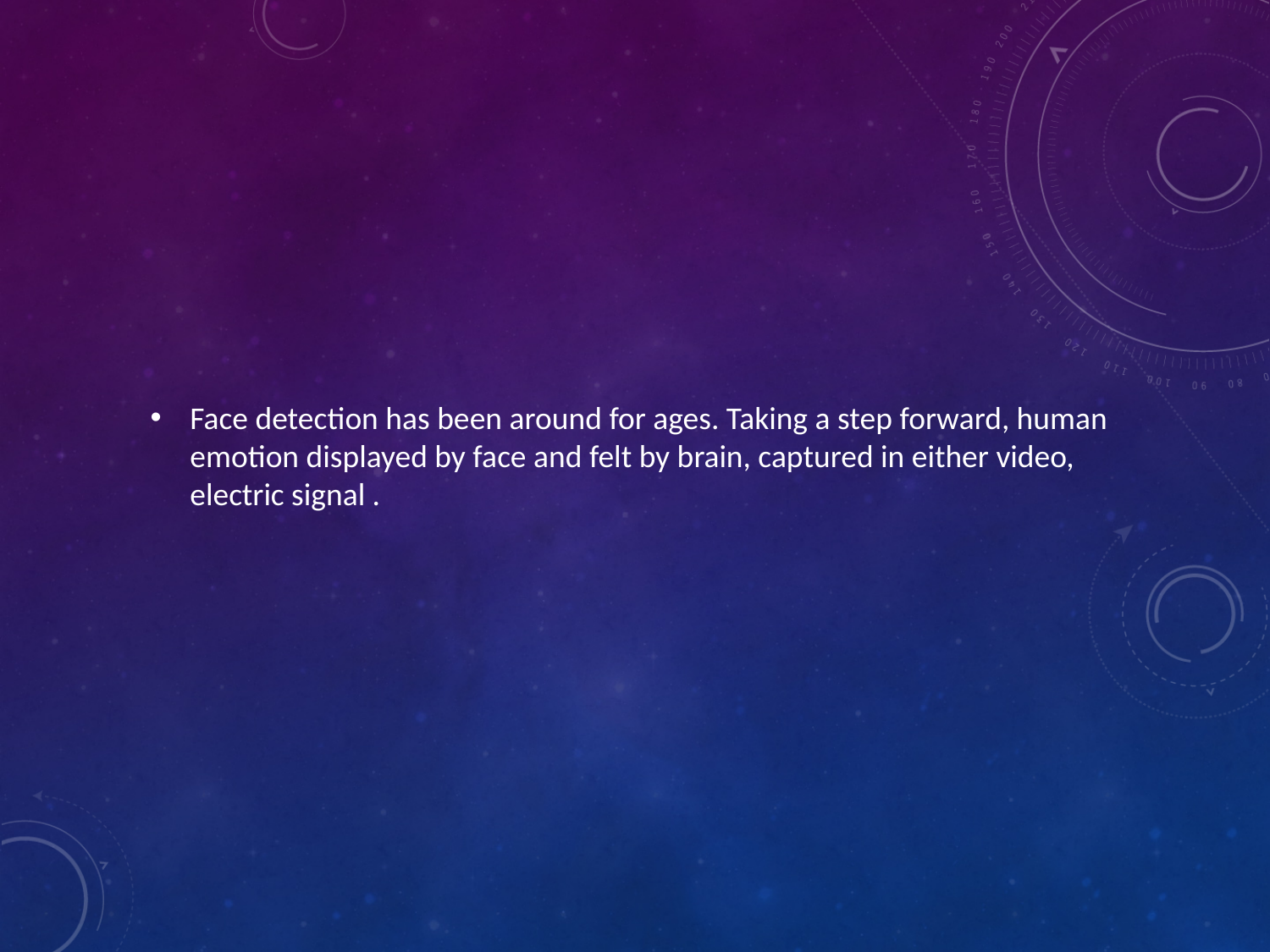

Face detection has been around for ages. Taking a step forward, human emotion displayed by face and felt by brain, captured in either video, electric signal .